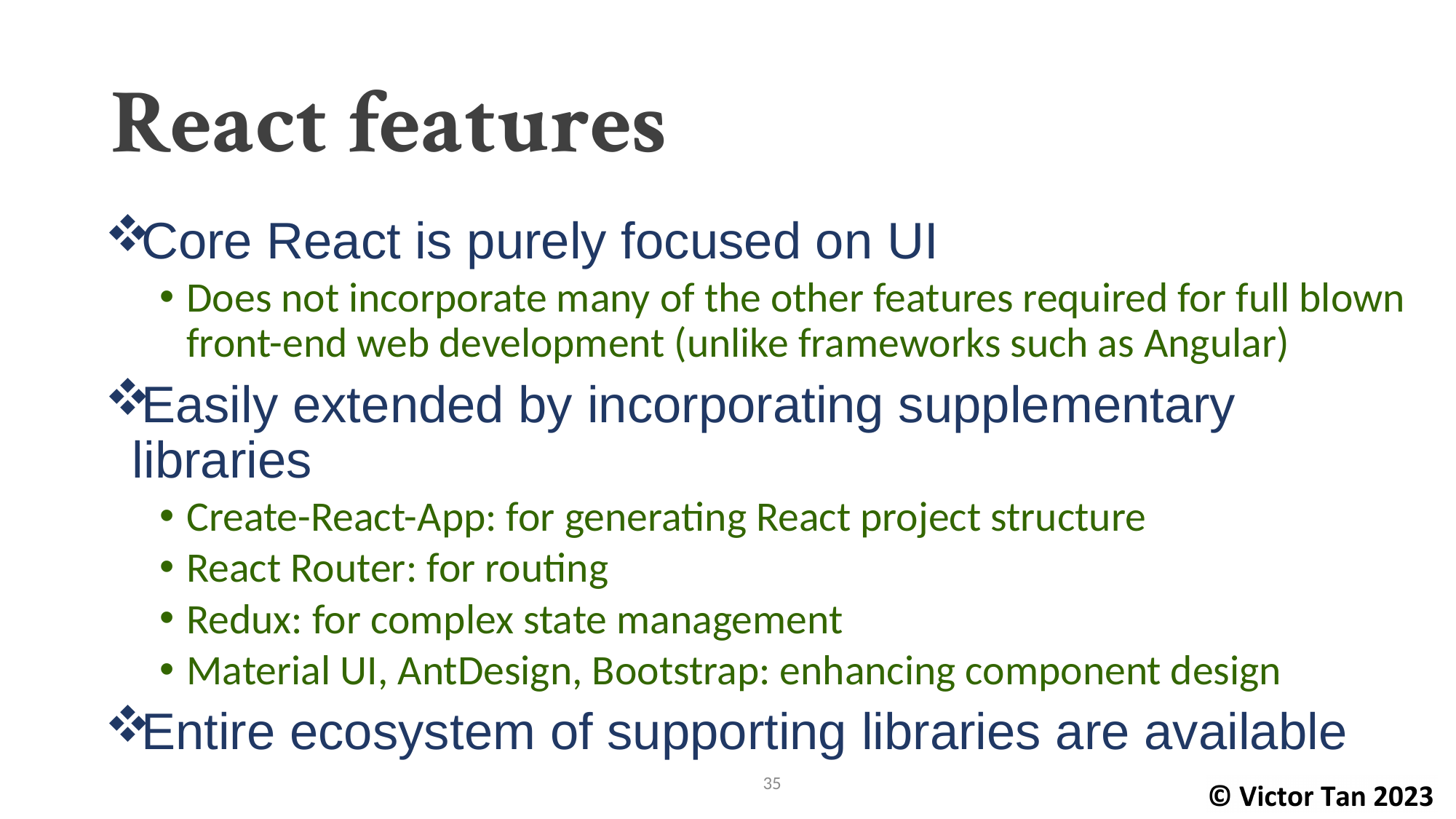

# React features
Core React is purely focused on UI
Does not incorporate many of the other features required for full blown front-end web development (unlike frameworks such as Angular)
Easily extended by incorporating supplementary libraries
Create-React-App: for generating React project structure
React Router: for routing
Redux: for complex state management
Material UI, AntDesign, Bootstrap: enhancing component design
Entire ecosystem of supporting libraries are available
35